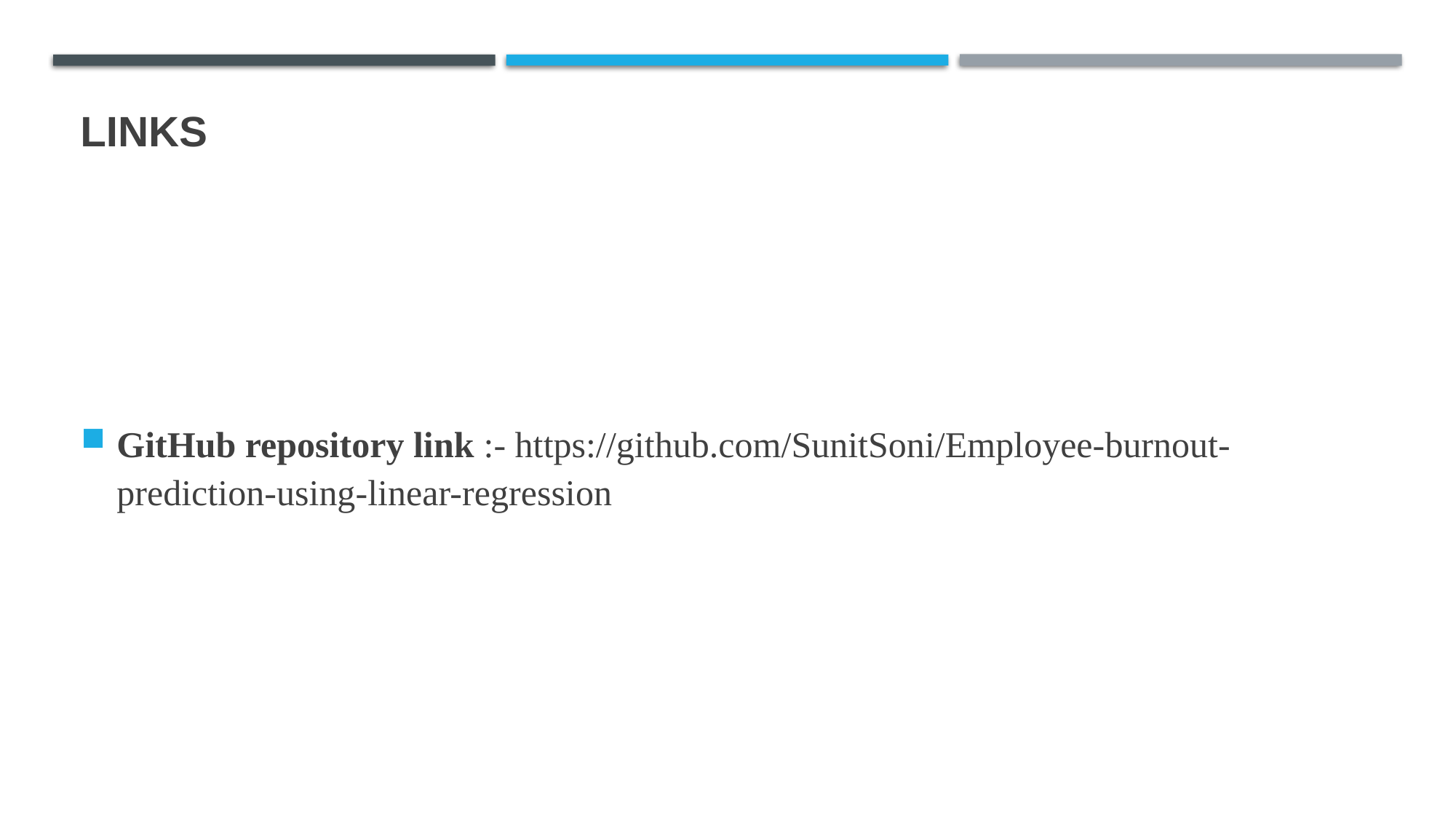

# links
GitHub repository link :- https://github.com/SunitSoni/Employee-burnout-prediction-using-linear-regression